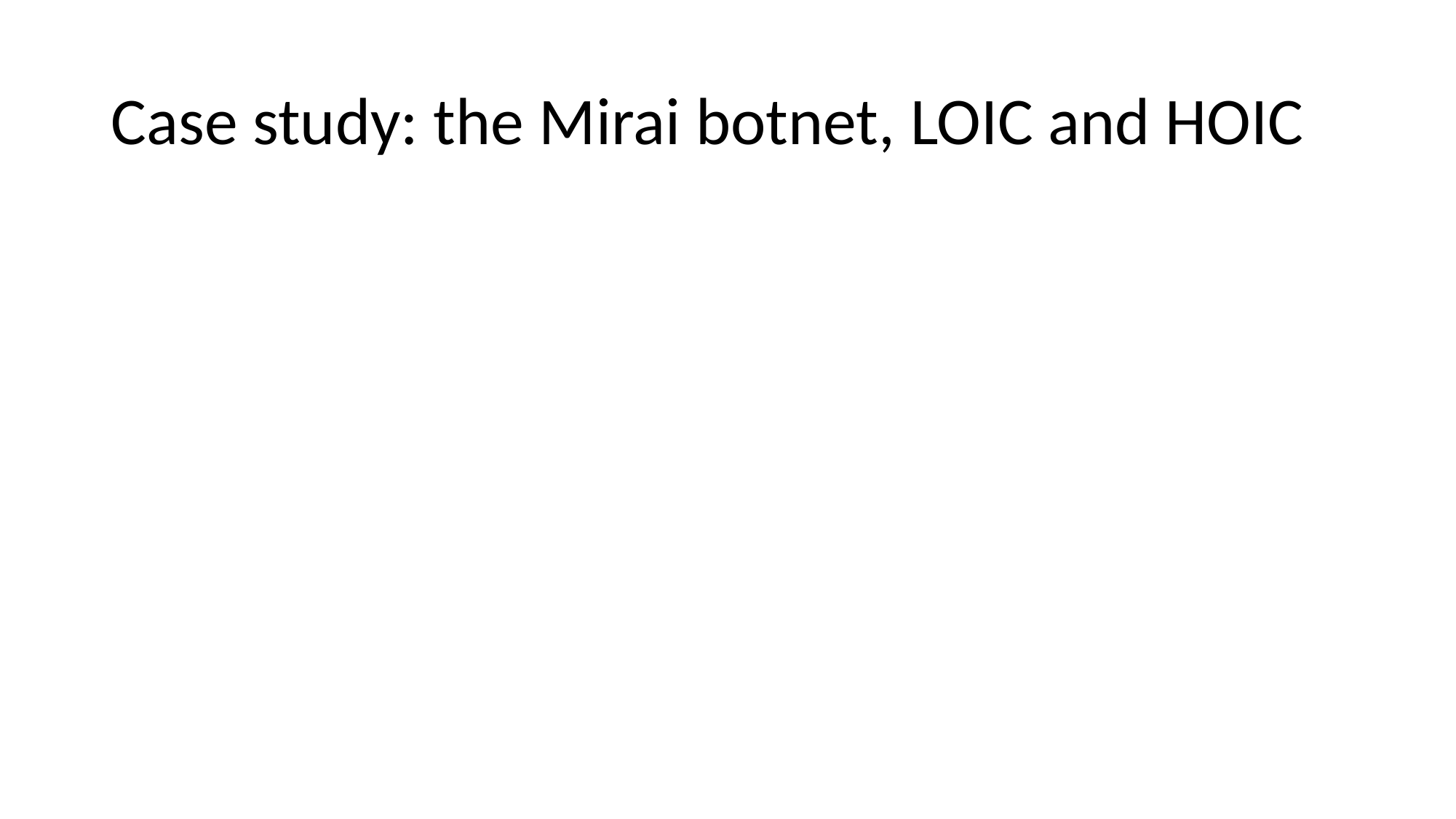

# Case study: the Mirai botnet, LOIC and HOIC